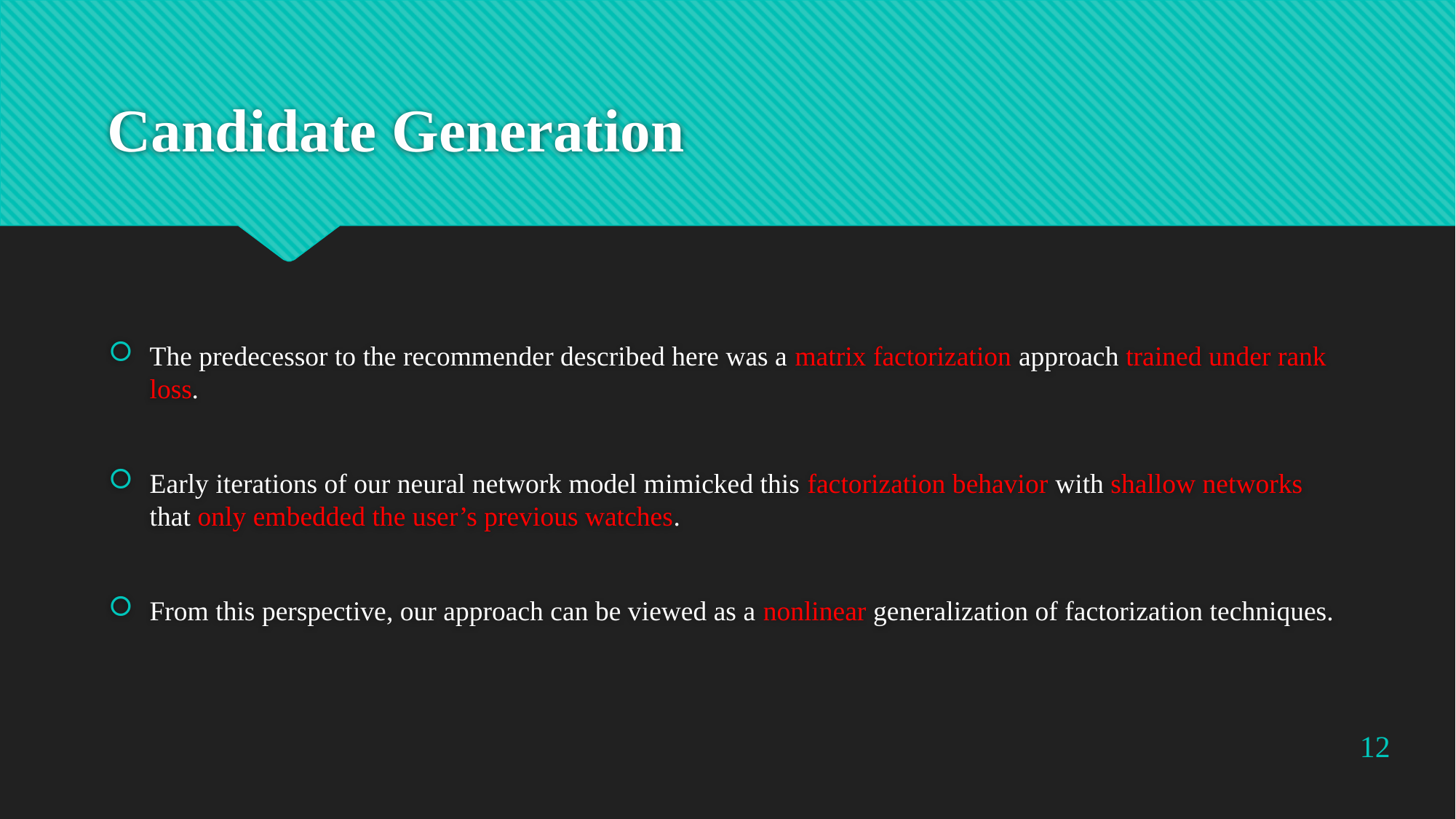

# Candidate Generation
The predecessor to the recommender described here was a matrix factorization approach trained under rank loss.

Early iterations of our neural network model mimicked this factorization behavior with shallow networks that only embedded the user’s previous watches.

From this perspective, our approach can be viewed as a nonlinear generalization of factorization techniques.
12